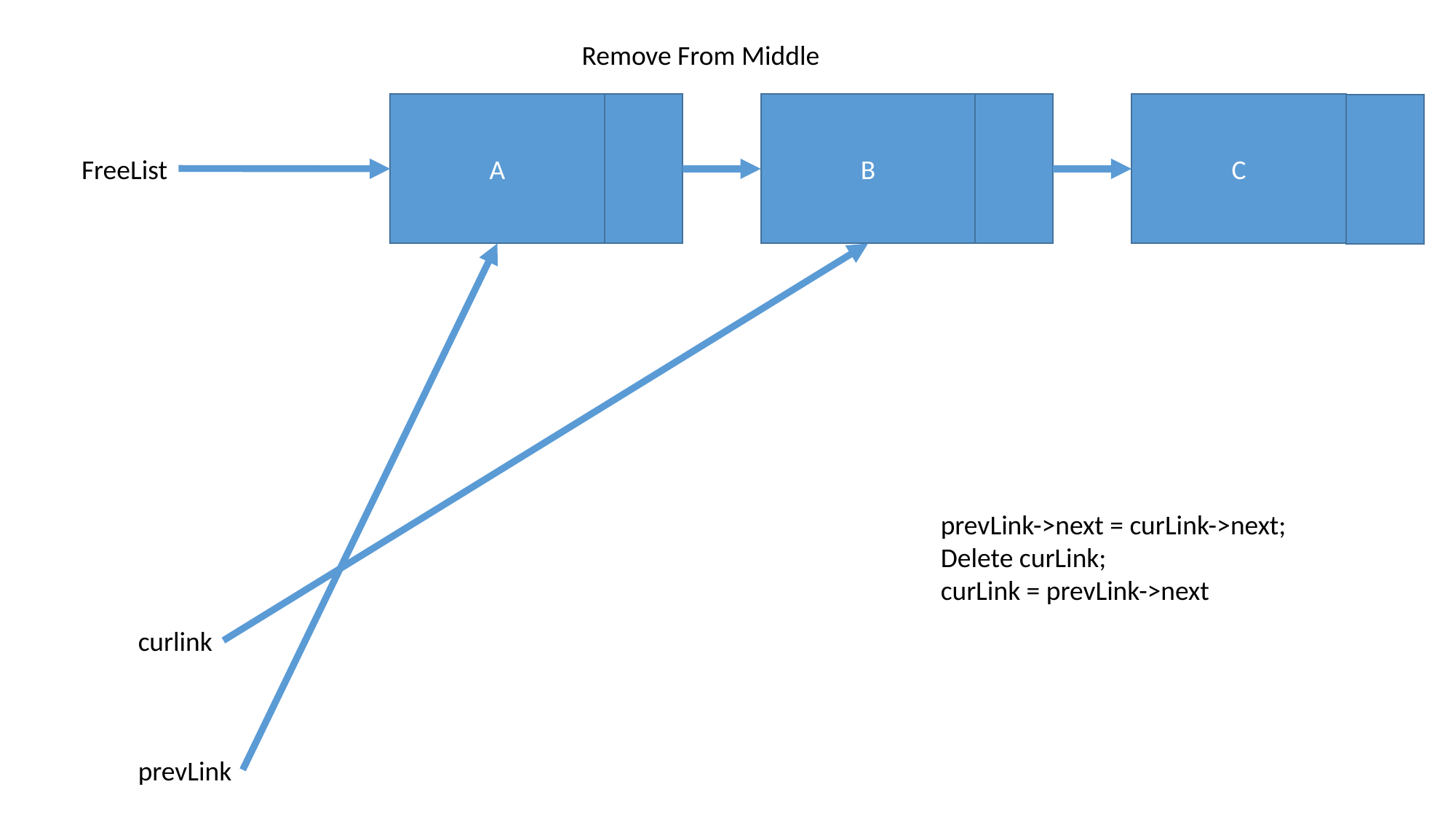

Remove From Middle

B
C

A
FreeList
prevLink->next = curLink->next;
Delete curLink;
curLink = prevLink->next
curlink
prevLink